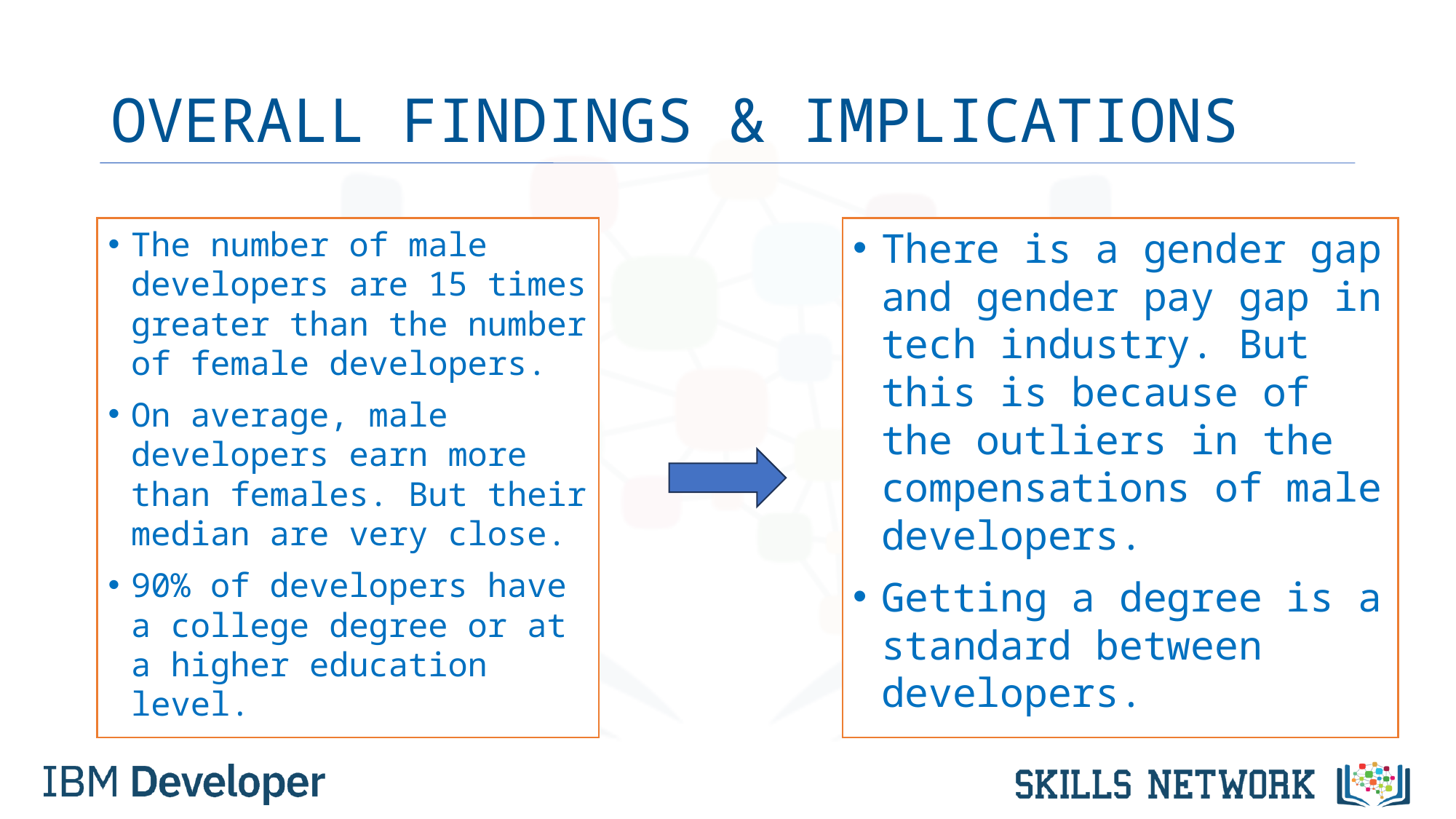

# OVERALL FINDINGS & IMPLICATIONS
The number of male developers are 15 times greater than the number of female developers.
On average, male developers earn more than females. But their median are very close.
90% of developers have a college degree or at a higher education level.
There is a gender gap and gender pay gap in tech industry. But this is because of the outliers in the compensations of male developers.
Getting a degree is a standard between developers.